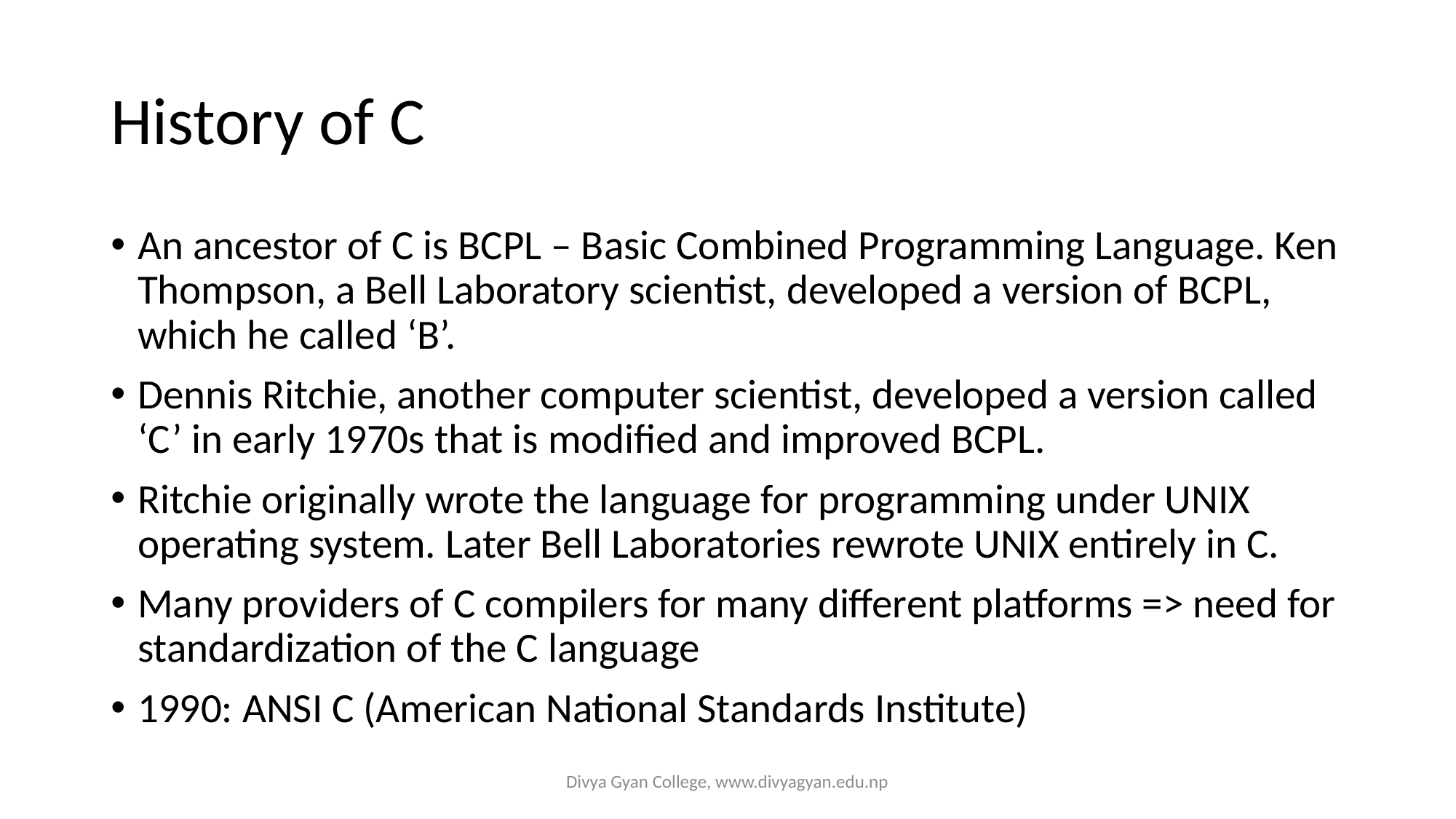

# History of C
An ancestor of C is BCPL – Basic Combined Programming Language. Ken Thompson, a Bell Laboratory scientist, developed a version of BCPL, which he called ‘B’.
Dennis Ritchie, another computer scientist, developed a version called ‘C’ in early 1970s that is modified and improved BCPL.
Ritchie originally wrote the language for programming under UNIX operating system. Later Bell Laboratories rewrote UNIX entirely in C.
Many providers of C compilers for many different platforms => need for standardization of the C language
1990: ANSI C (American National Standards Institute)
Divya Gyan College, www.divyagyan.edu.np